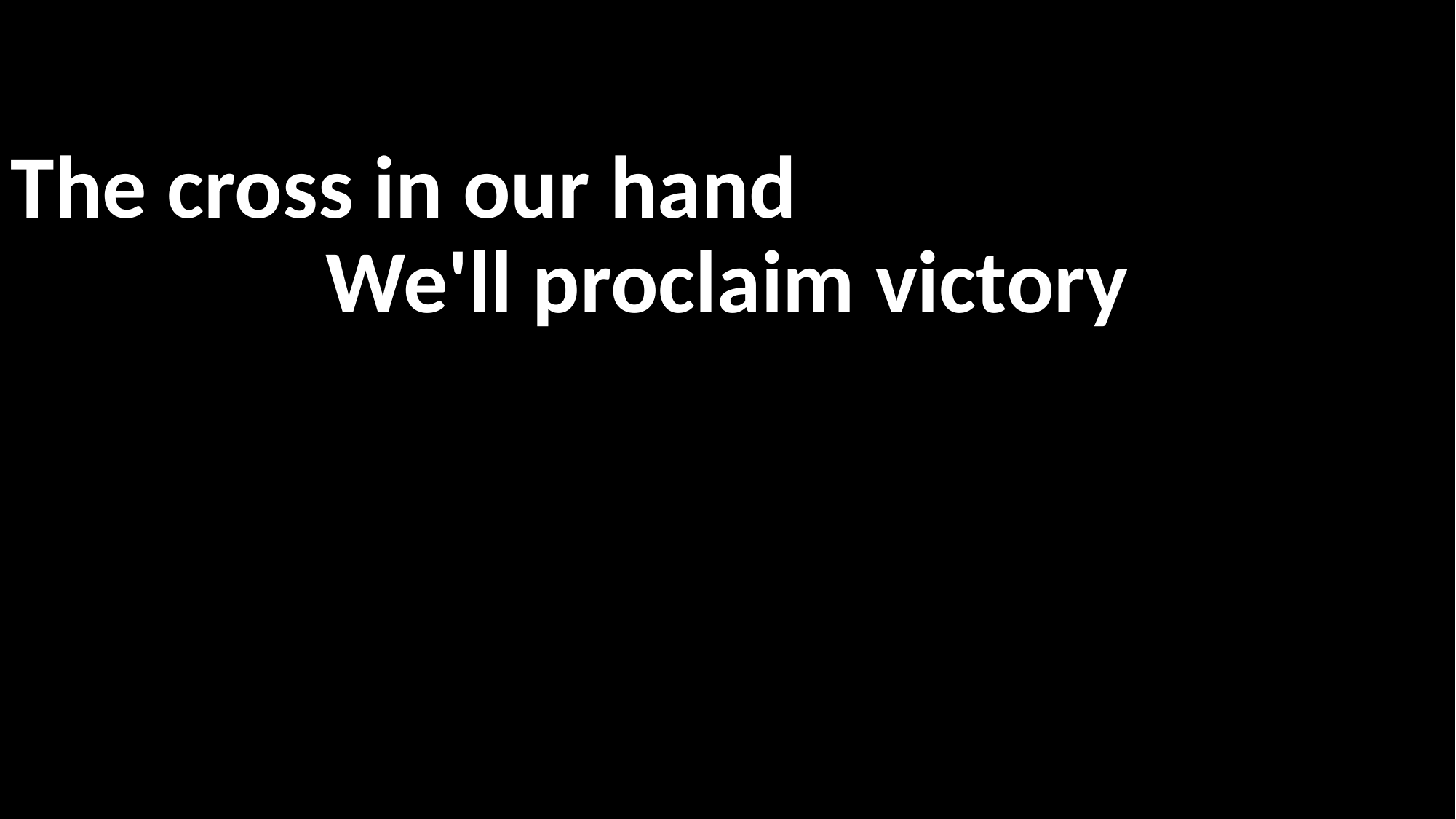

The cross in our hand
We'll proclaim victory